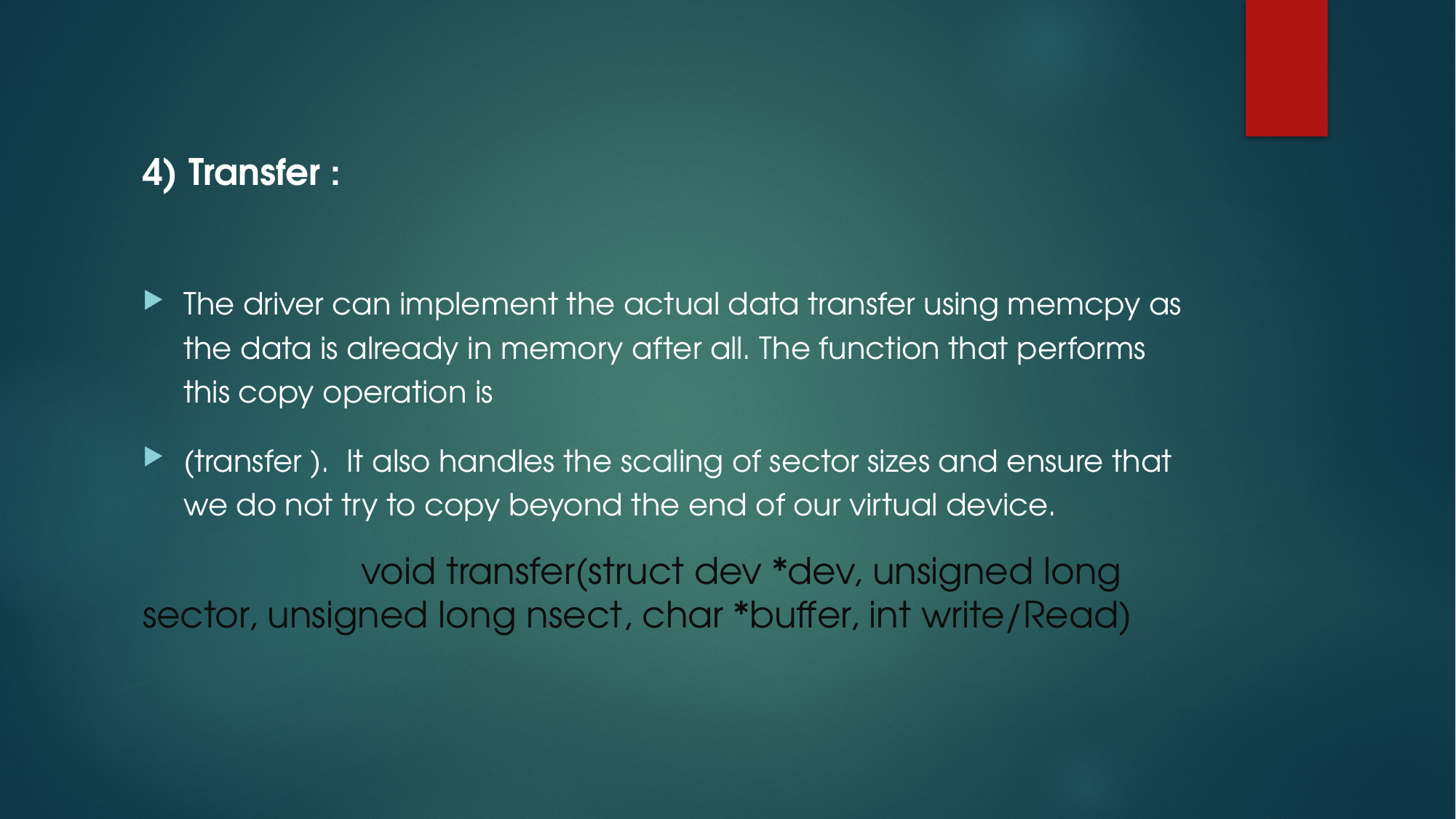

4) Transfer :

The driver can implement the actual data transfer using memcpy as the data is already in memory after all. The function that performs this copy operation is
(transfer ).  It also handles the scaling of sector sizes and ensure that we do not try to copy beyond the end of our virtual device.
		void transfer(struct dev *dev, unsigned long sector, unsigned long nsect, char *buffer, int write/Read)